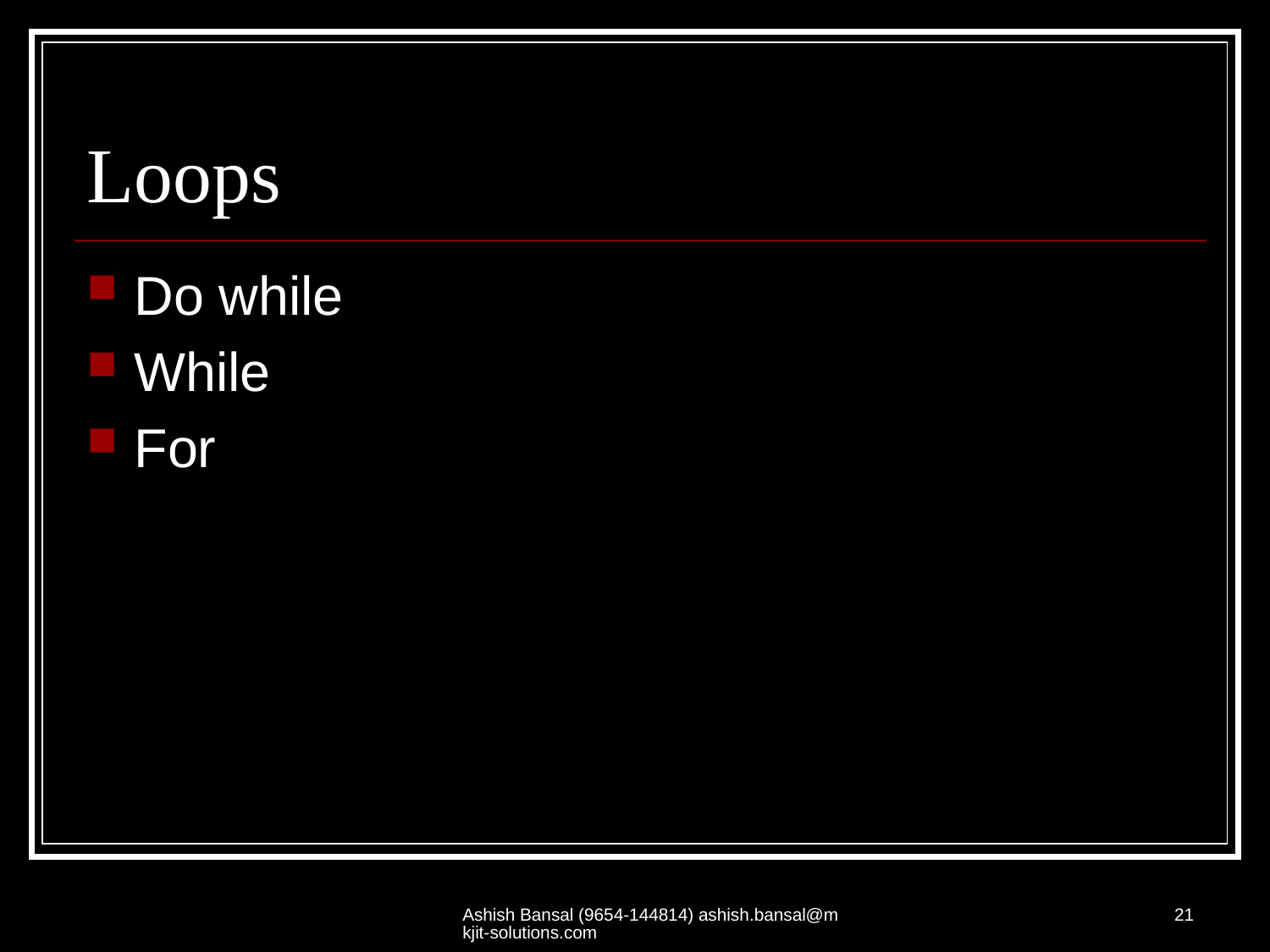

# Loops
Do while
While
For
Ashish Bansal (9654-144814) ashish.bansal@mkjit-solutions.com
21